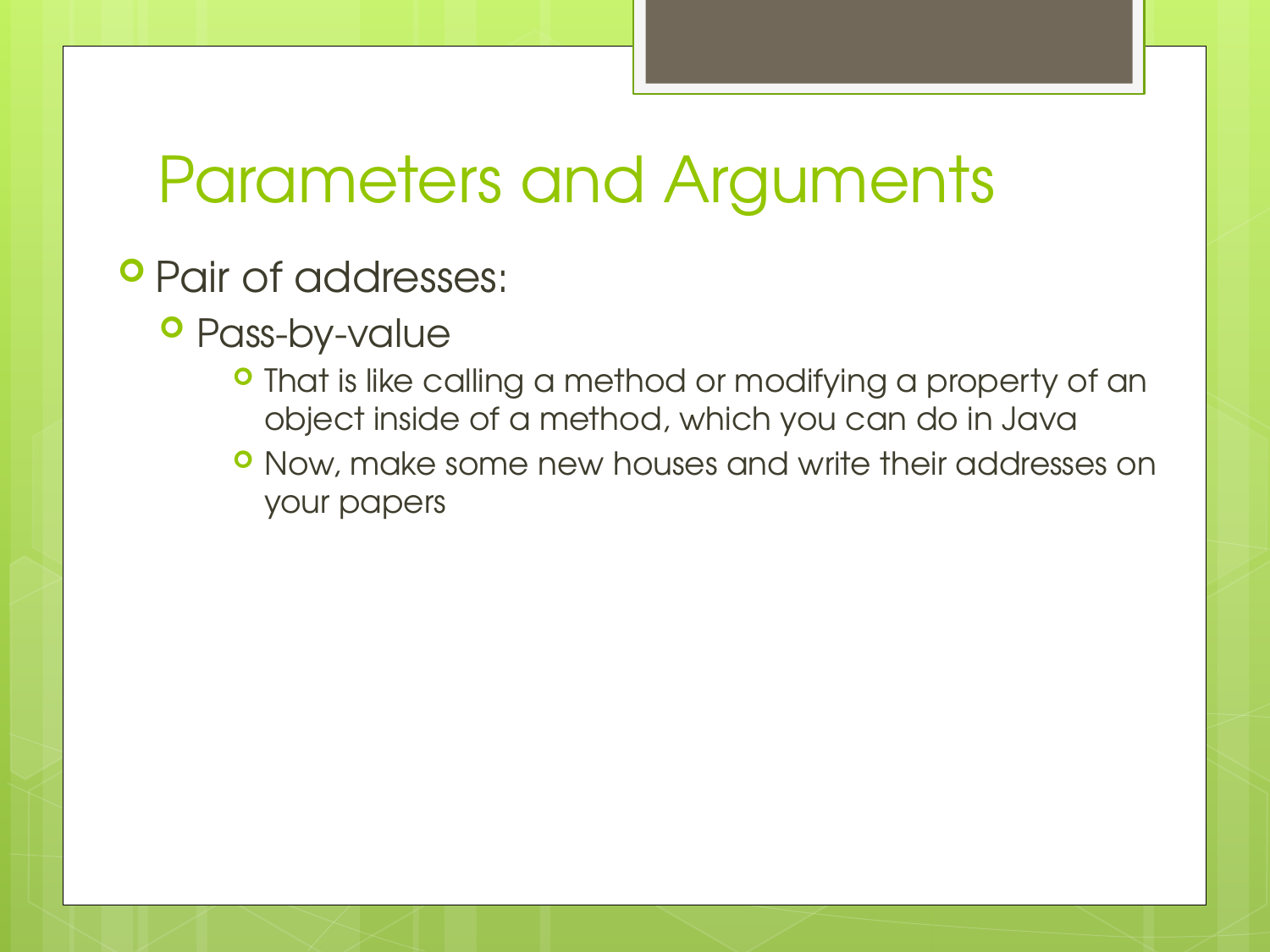

# Parameters and Arguments
Pair of addresses:
Pass-by-value
That is like calling a method or modifying a property of an object inside of a method, which you can do in Java
Now, make some new houses and write their addresses on your papers